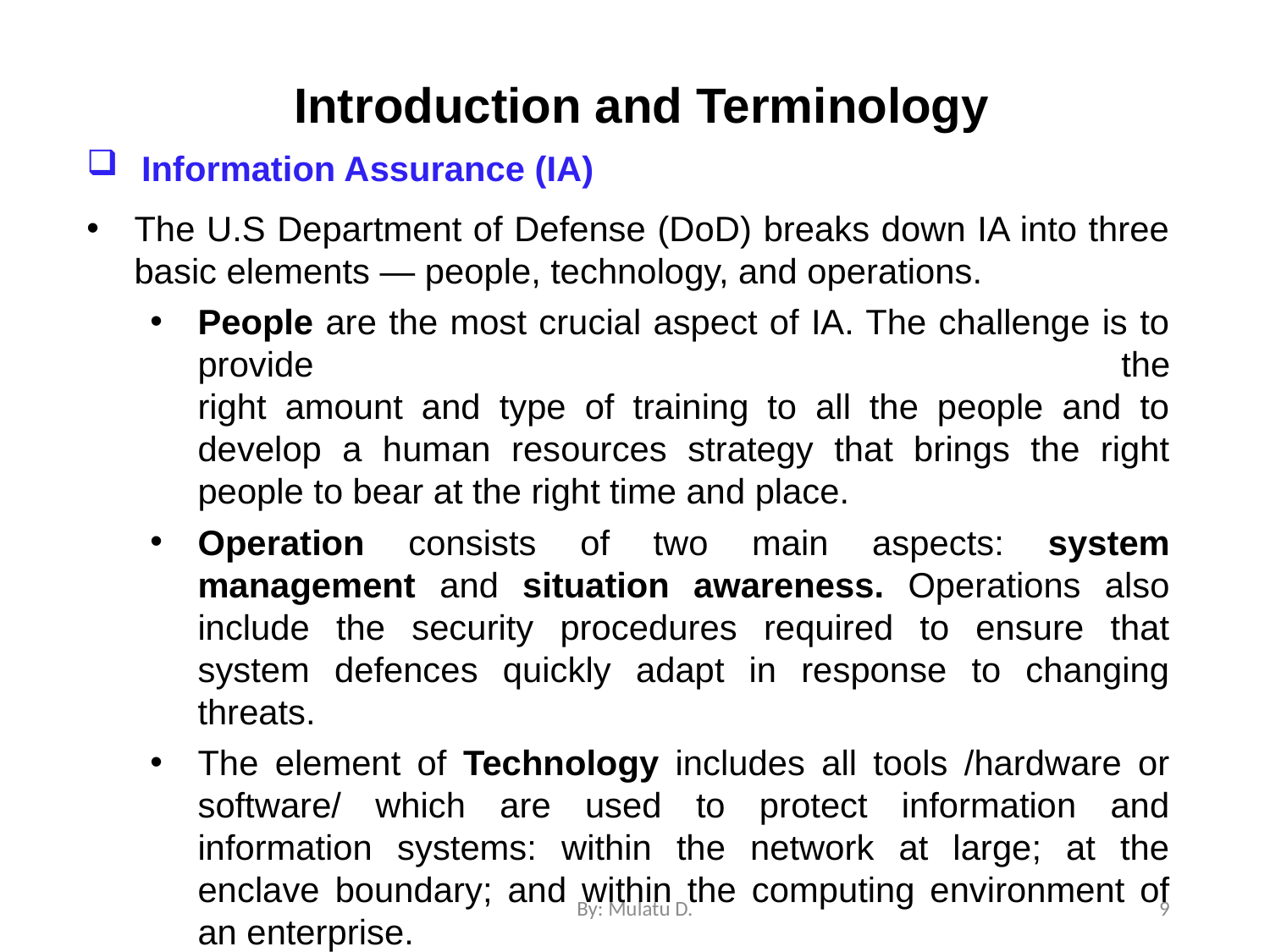

# Introduction and Terminology
Information Assurance (IA)
The U.S Department of Defense (DoD) breaks down IA into three basic elements — people, technology, and operations.
People are the most crucial aspect of IA. The challenge is to provide the
right amount and type of training to all the people and to develop a human resources strategy that brings the right people to bear at the right time and place.
Operation consists of two main aspects: system management and situation awareness. Operations also include the security procedures required to ensure that system defences quickly adapt in response to changing threats.
The element of Technology includes all tools /hardware or software/ which are used to protect information and information systems: within the network at large; at the enclave boundary; and within the computing environment of an enterprise.

By: Mulatu D.
9